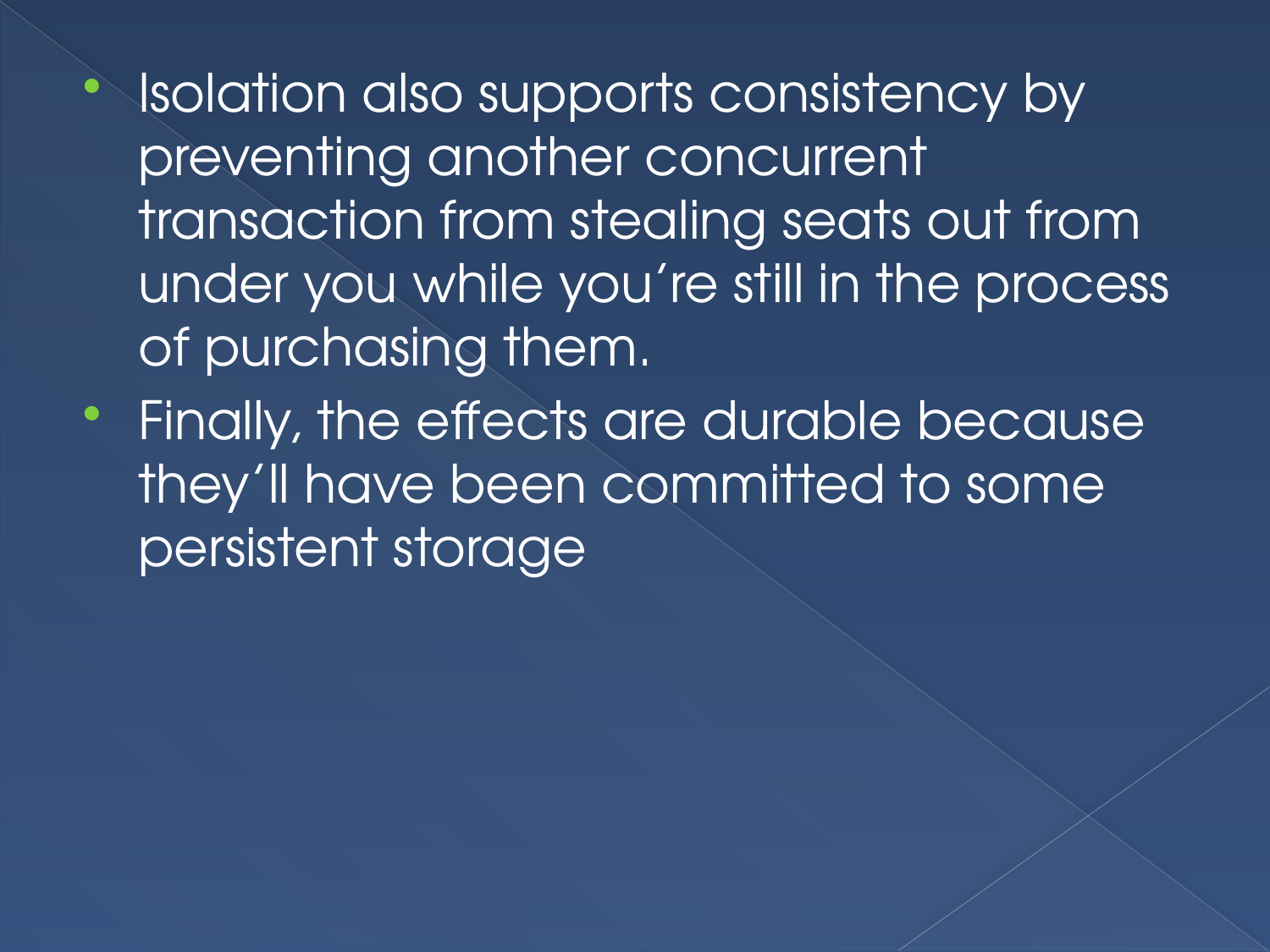

Isolation also supports consistency by preventing another concurrent transaction from stealing seats out from under you while you’re still in the process of purchasing them.
Finally, the effects are durable because they’ll have been committed to some persistent storage